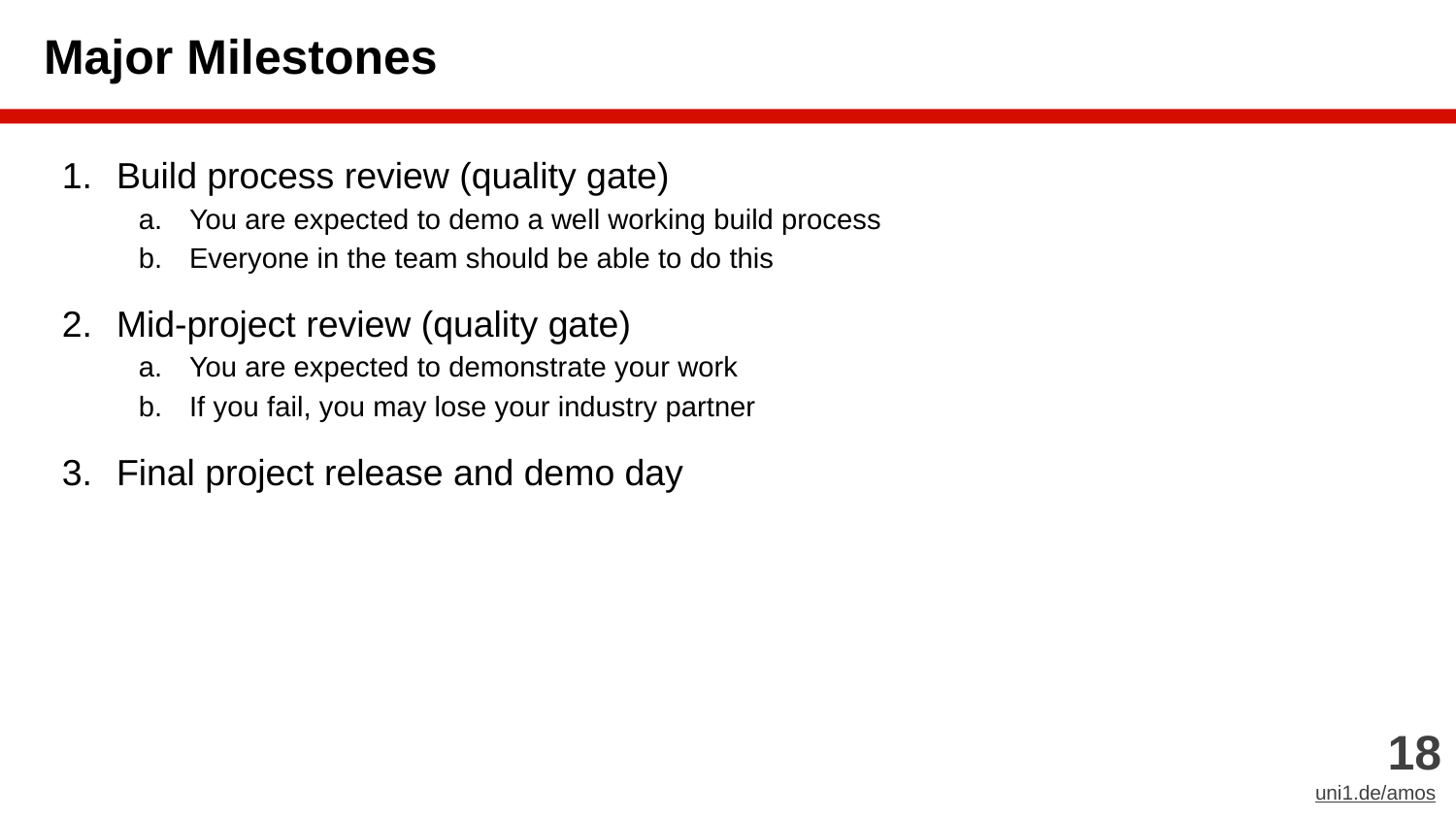

# Major Milestones
Build process review (quality gate)
You are expected to demo a well working build process
Everyone in the team should be able to do this
Mid-project review (quality gate)
You are expected to demonstrate your work
If you fail, you may lose your industry partner
Final project release and demo day
18
uni1.de/amos